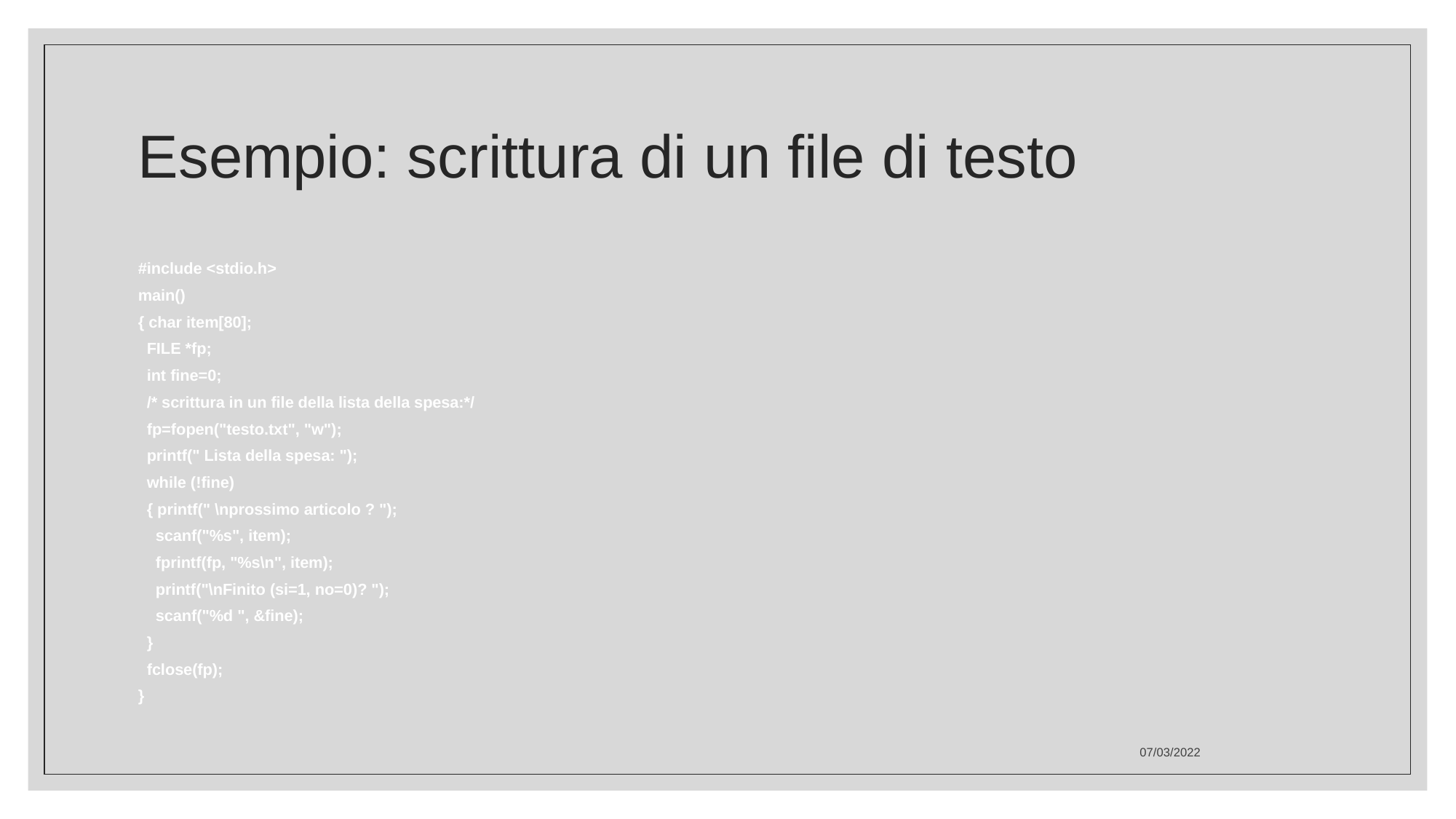

# Esempio: scrittura di un file di testo
#include <stdio.h>
main()
{ char item[80];
  FILE *fp;
  int fine=0;
  /* scrittura in un file della lista della spesa:*/
  fp=fopen("testo.txt", "w");
  printf(" Lista della spesa: ");
  while (!fine)
  { printf(" \nprossimo articolo ? ");
    scanf("%s", item);
    fprintf(fp, "%s\n", item);
    printf("\nFinito (si=1, no=0)? ");
    scanf("%d ", &fine);
  }
  fclose(fp);
}

07/03/2022